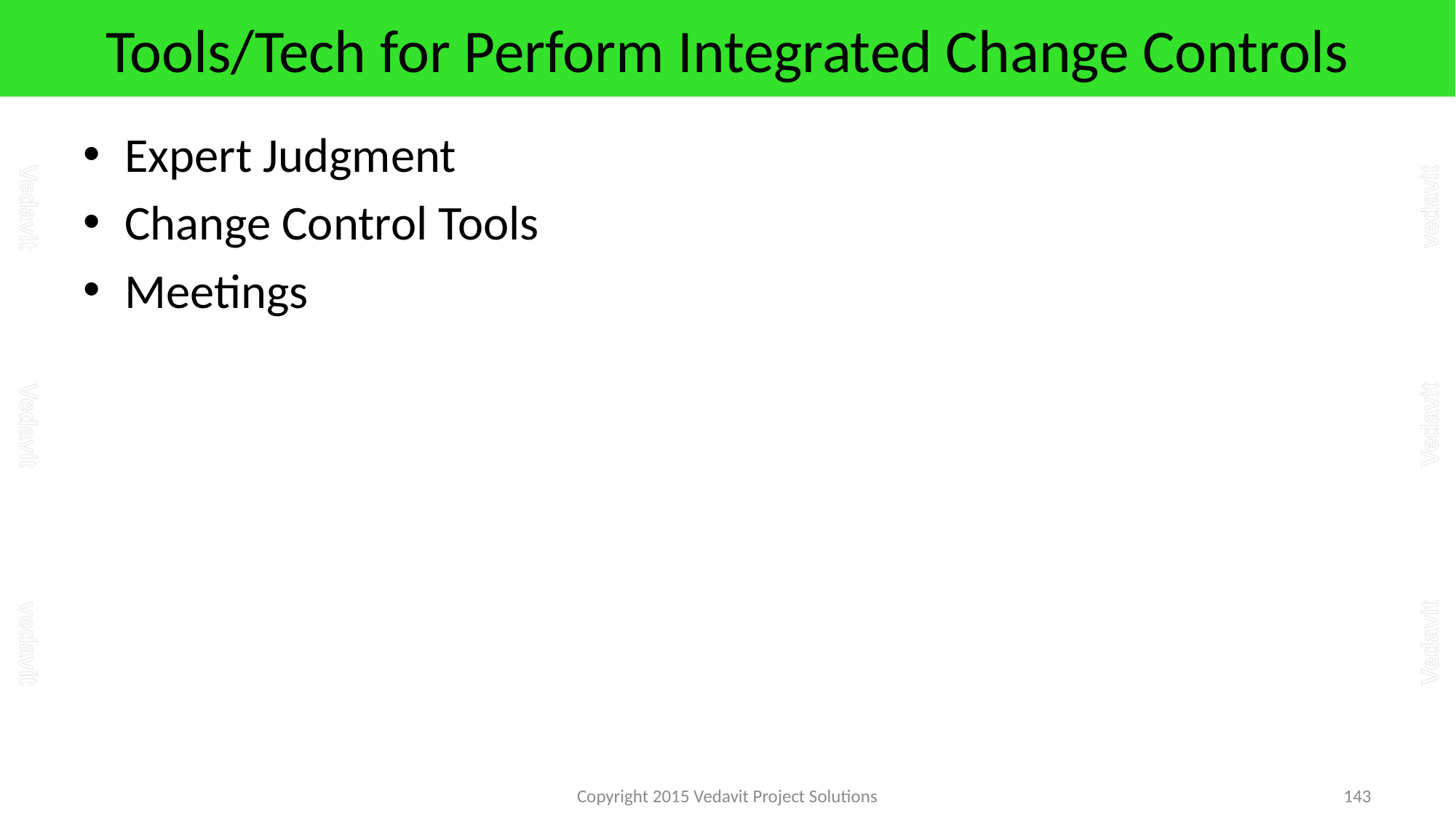

# Tools/Tech for Perform Integrated Change Controls
Expert Judgment
Change Control Tools
Meetings
Copyright 2015 Vedavit Project Solutions
143